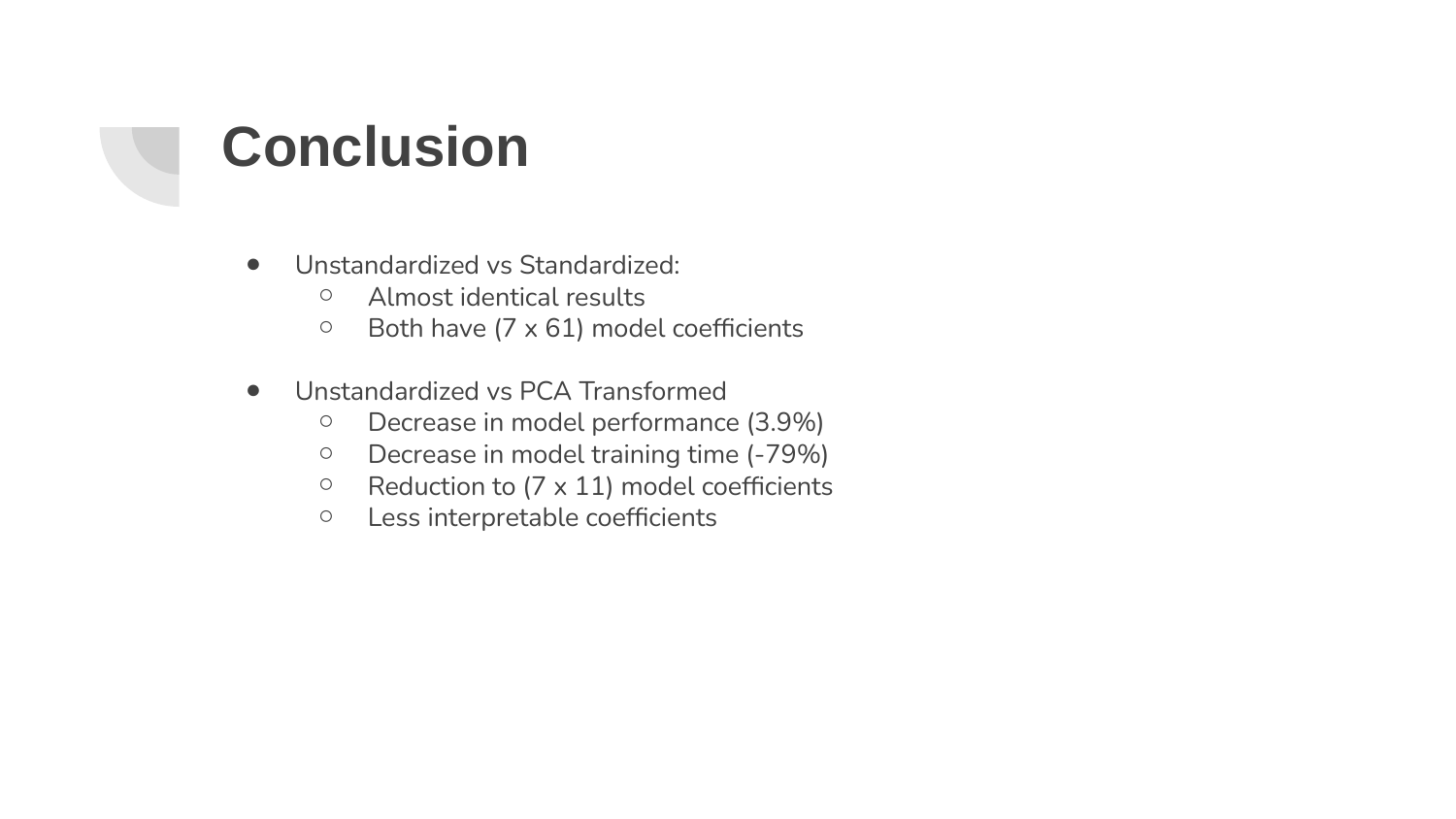

# Conclusion
Unstandardized vs Standardized:
Almost identical results
Both have (7 x 61) model coefficients

Unstandardized vs PCA Transformed
Decrease in model performance (3.9%)
Decrease in model training time (-79%)
Reduction to (7 x 11) model coefficients
Less interpretable coefficients